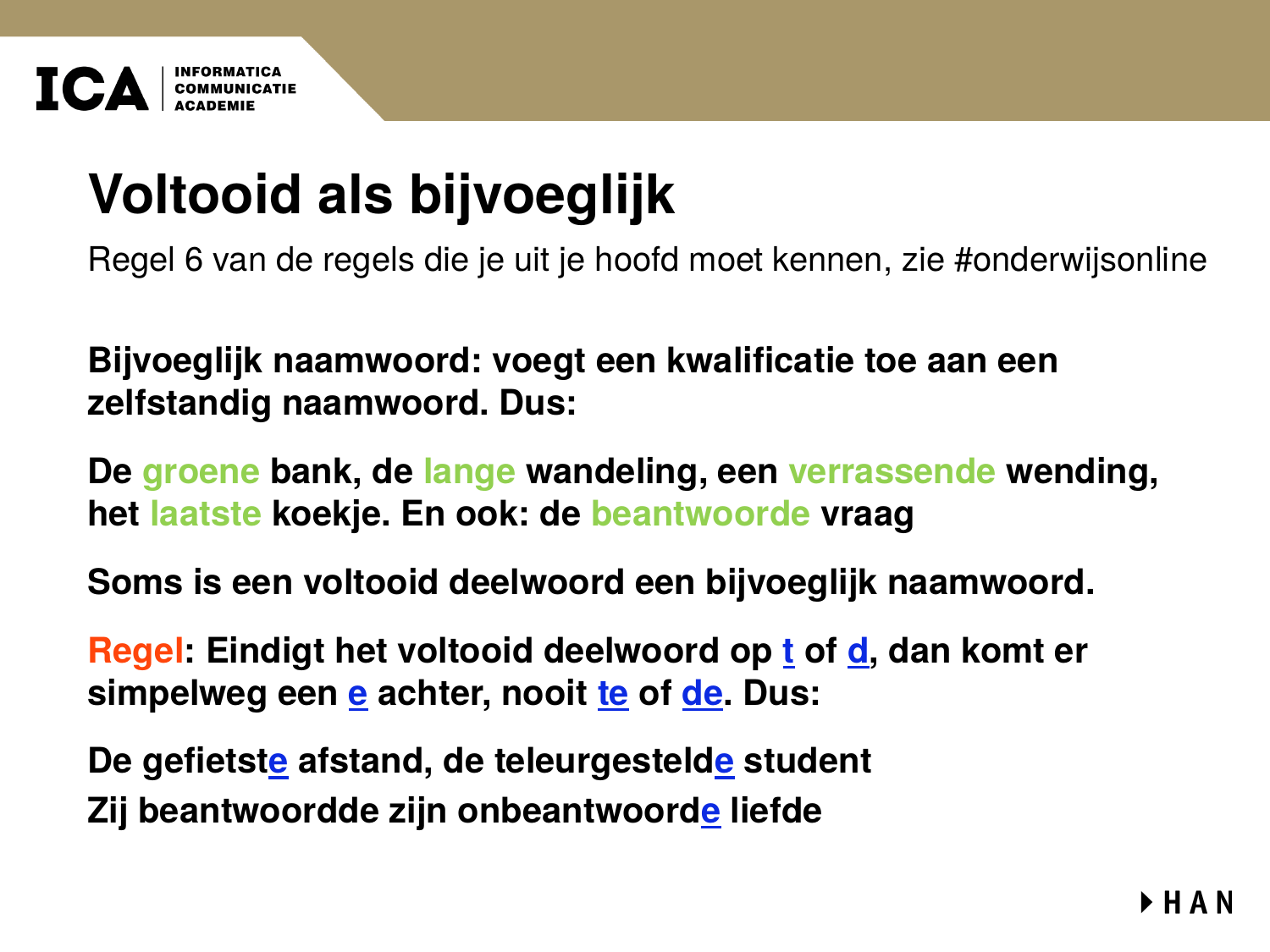

# Voltooid als bijvoeglijk
Regel 6 van de regels die je uit je hoofd moet kennen, zie #onderwijsonline

Bijvoeglijk naamwoord: voegt een kwalificatie toe aan een zelfstandig naamwoord. Dus:
De groene bank, de lange wandeling, een verrassende wending, het laatste koekje. En ook: de beantwoorde vraag
Soms is een voltooid deelwoord een bijvoeglijk naamwoord.
Regel: Eindigt het voltooid deelwoord op t of d, dan komt er simpelweg een e achter, nooit te of de. Dus:
De gefietste afstand, de teleurgestelde student
Zij beantwoordde zijn onbeantwoorde liefde